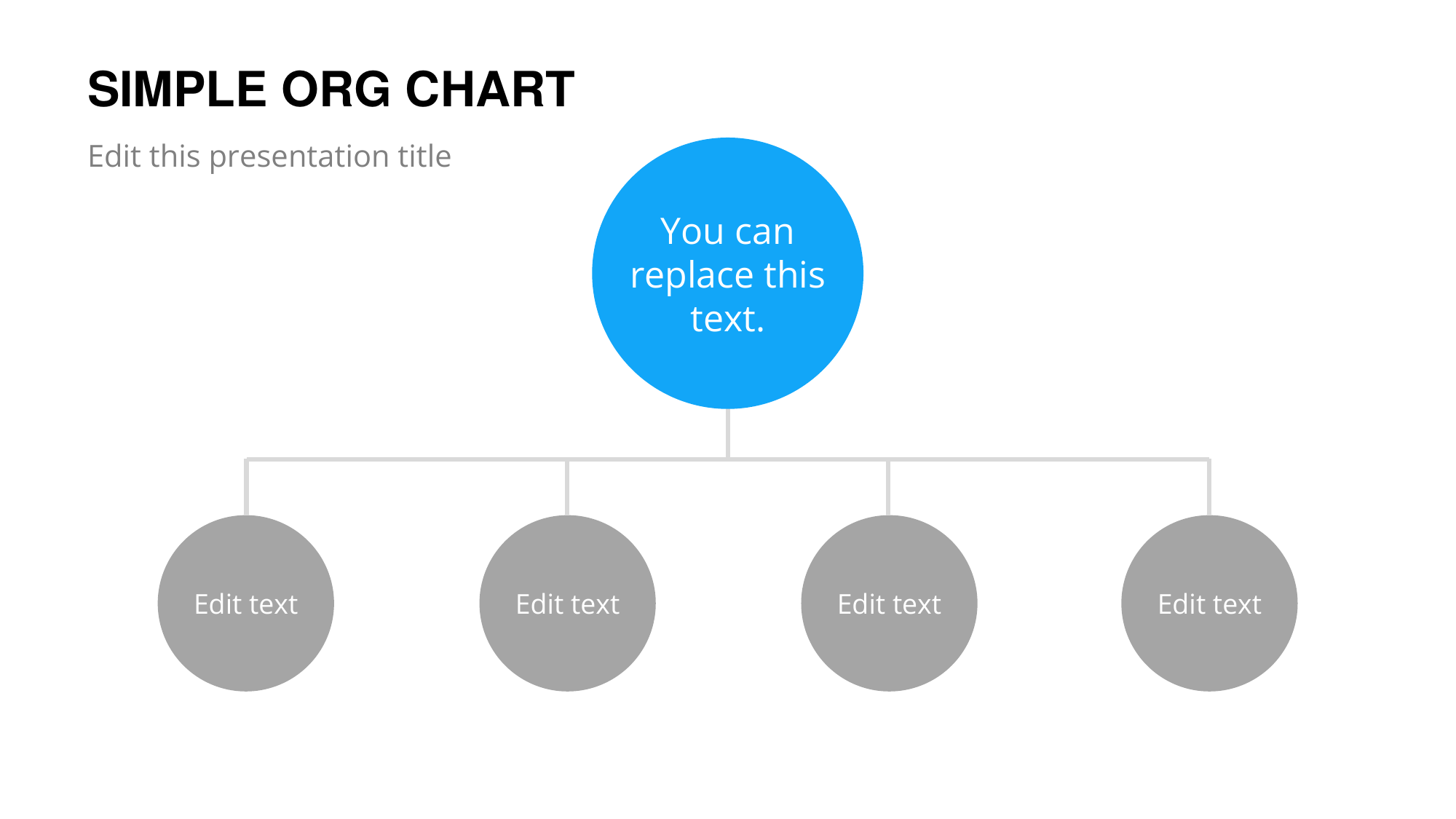

# SIMPLE ORG CHART
Edit this presentation title

You can replace this text.

Edit text

Edit text

Edit text

Edit text